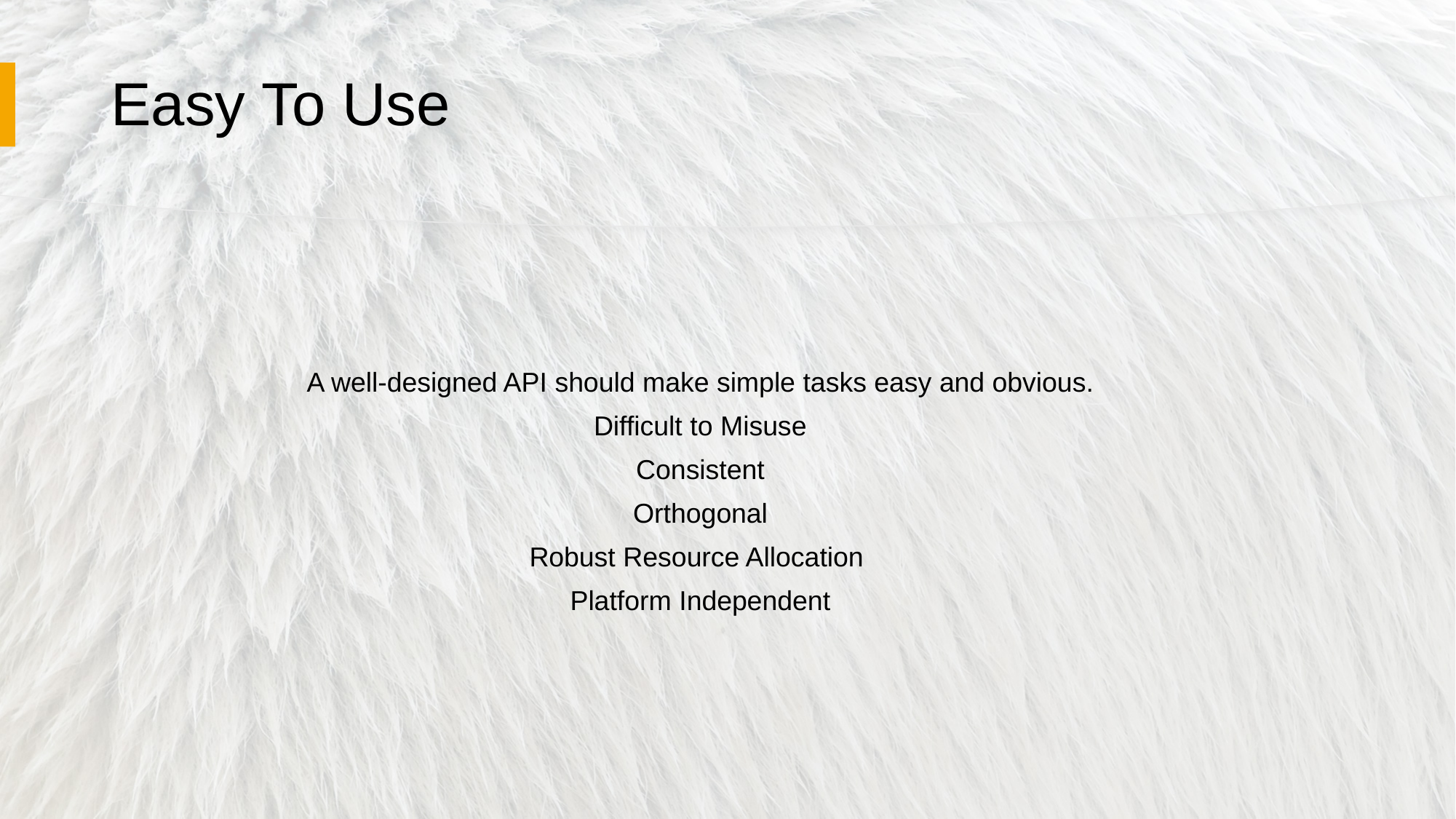

# Easy To Use

A well-designed API should make simple tasks easy and obvious.
Difficult to Misuse
Consistent
Orthogonal
Robust Resource Allocation
Platform Independent
9